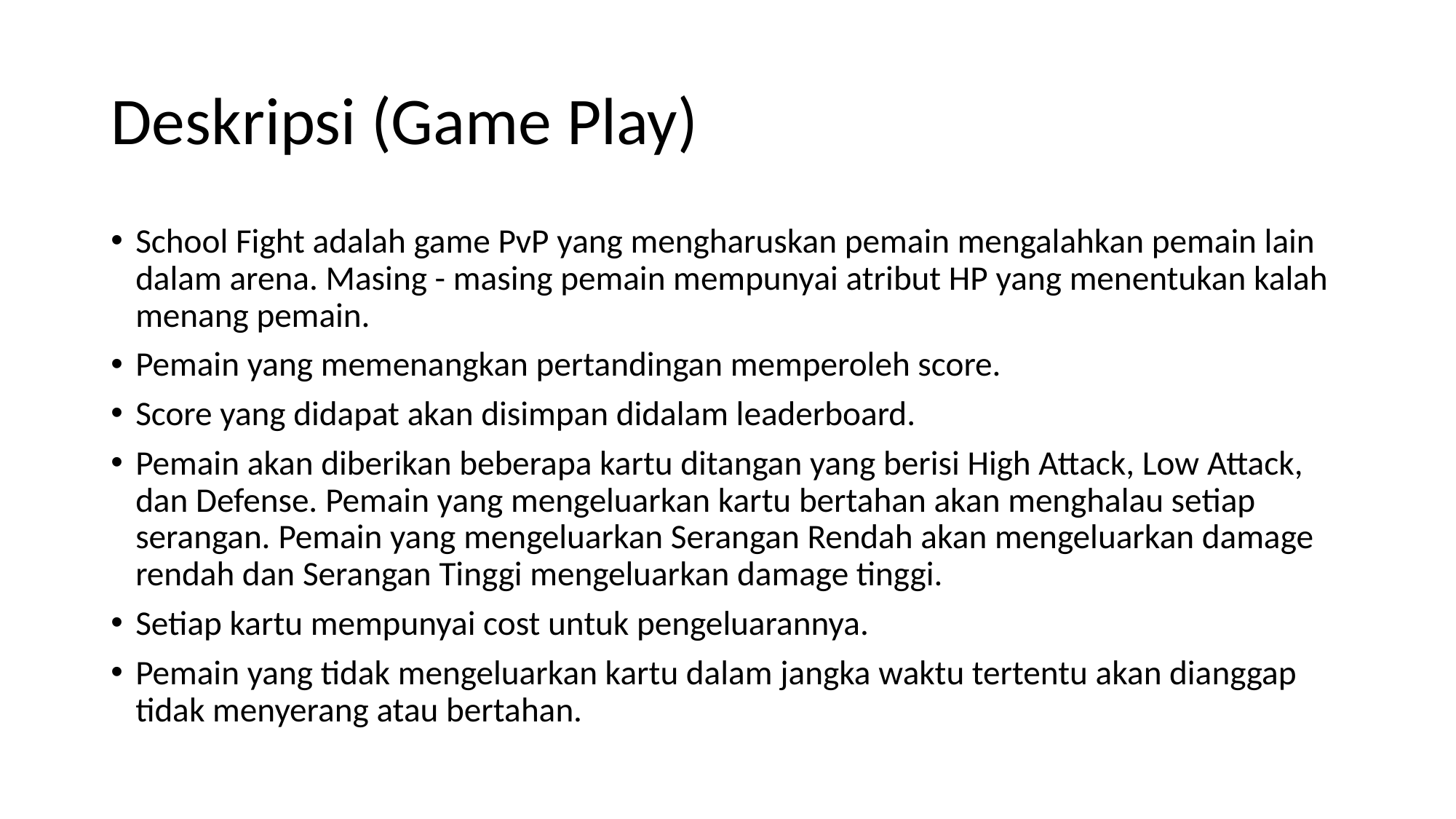

# Deskripsi (Game Play)
School Fight adalah game PvP yang mengharuskan pemain mengalahkan pemain lain dalam arena. Masing - masing pemain mempunyai atribut HP yang menentukan kalah menang pemain.
Pemain yang memenangkan pertandingan memperoleh score.
Score yang didapat akan disimpan didalam leaderboard.
Pemain akan diberikan beberapa kartu ditangan yang berisi High Attack, Low Attack, dan Defense. Pemain yang mengeluarkan kartu bertahan akan menghalau setiap serangan. Pemain yang mengeluarkan Serangan Rendah akan mengeluarkan damage rendah dan Serangan Tinggi mengeluarkan damage tinggi.
Setiap kartu mempunyai cost untuk pengeluarannya.
Pemain yang tidak mengeluarkan kartu dalam jangka waktu tertentu akan dianggap tidak menyerang atau bertahan.